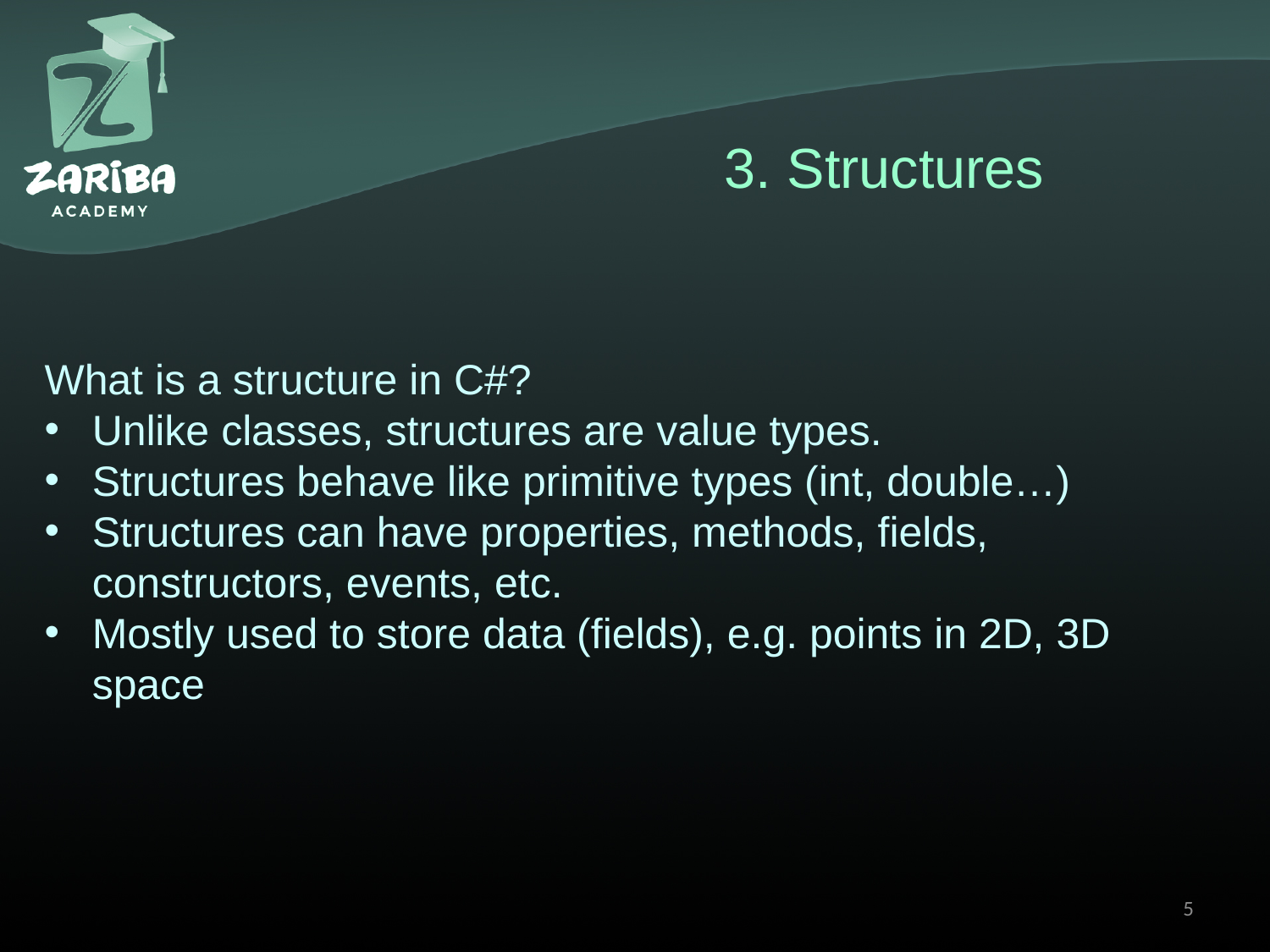

# 3. Structures

What is a structure in C#?
Unlike classes, structures are value types.
Structures behave like primitive types (int, double…)
Structures can have properties, methods, fields, constructors, events, etc.
Mostly used to store data (fields), e.g. points in 2D, 3D space

5